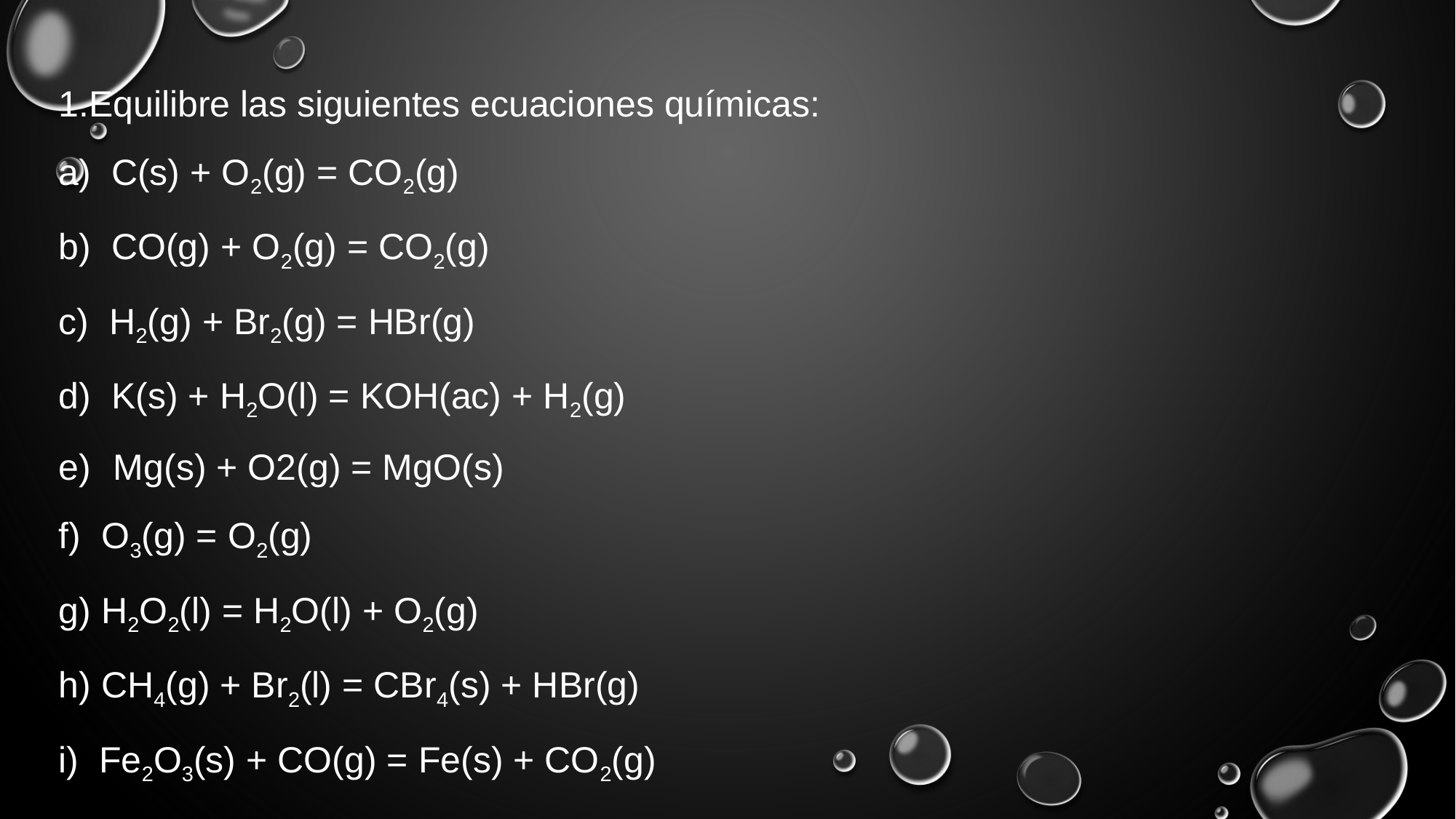

1.Equilibre las siguientes ecuaciones químicas:
a)  C(s) + O2(g) = CO2(g)
b)  CO(g) + O2(g) = CO2(g)
c)  H2(g) + Br2(g) = HBr(g)
d)  K(s) + H2O(l) = KOH(ac) + H2(g)
Mg(s) + O2(g) = MgO(s)
f)  O3(g) = O2(g)
g) H2O2(l) = H2O(l) + O2(g)
h) CH4(g) + Br2(l) = CBr4(s) + HBr(g)
i)  Fe2O3(s) + CO(g) = Fe(s) + CO2(g)
j)  CH4(g) + O2(g) = CO2(g) + H2O(g)